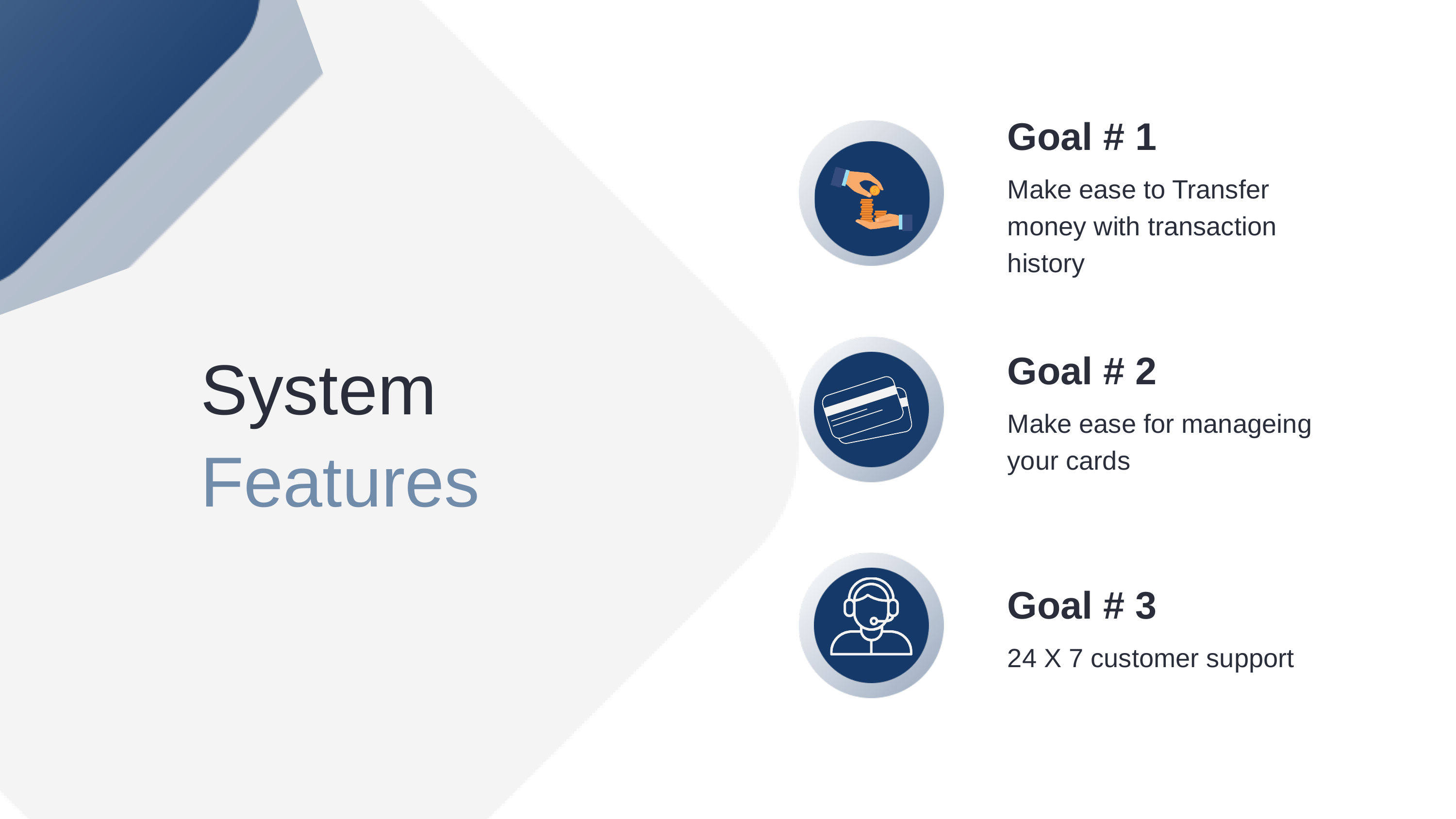

Goal # 1
Make ease to Transfer money with transaction history

System Features

Goal # 2
Make ease for manageing your cards

Goal # 3
24 X 7 customer support